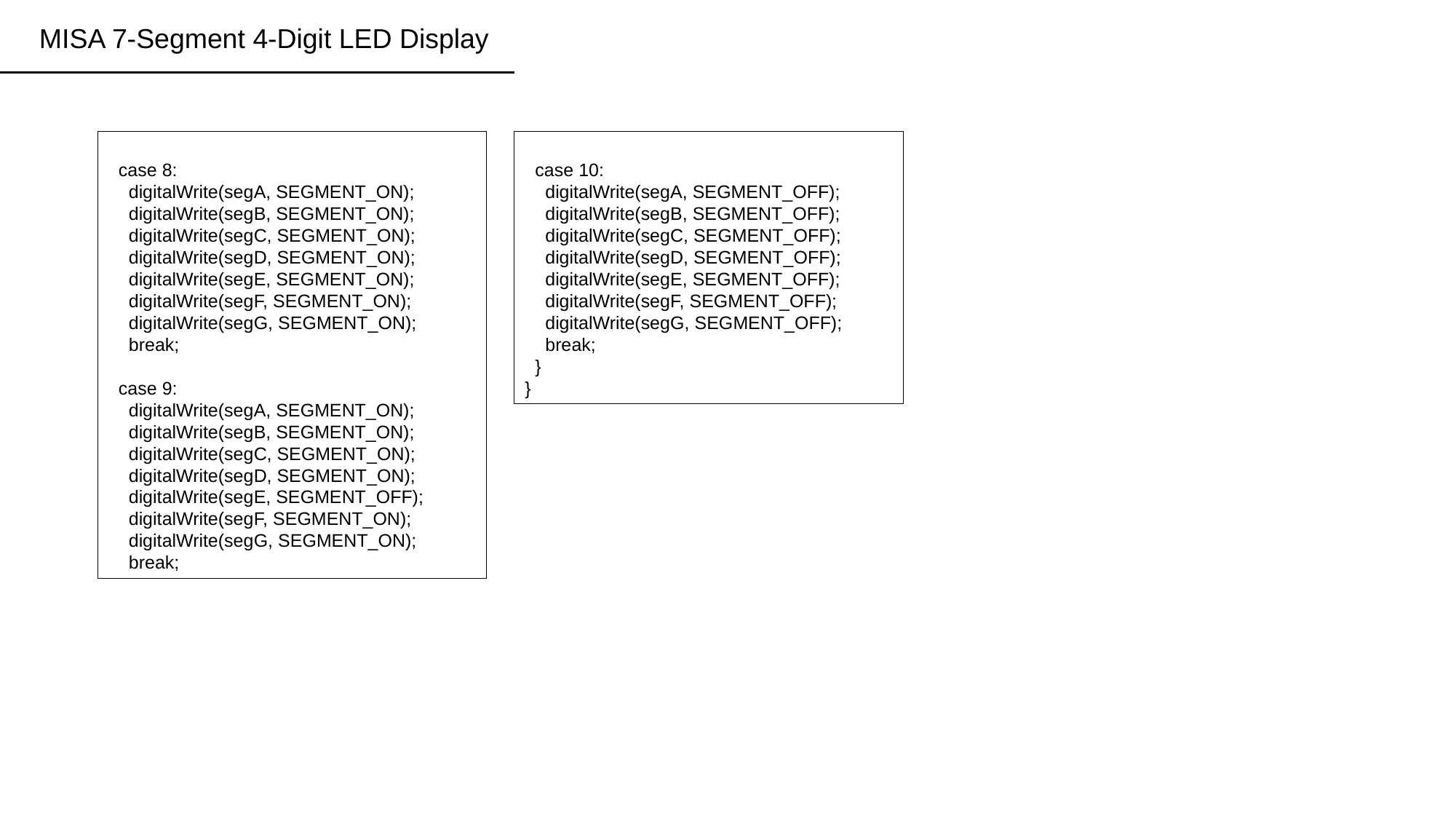

MISA 7-Segment 4-Digit LED Display

  case 8:
    digitalWrite(segA, SEGMENT_ON);
    digitalWrite(segB, SEGMENT_ON);
    digitalWrite(segC, SEGMENT_ON);
    digitalWrite(segD, SEGMENT_ON);
    digitalWrite(segE, SEGMENT_ON);
    digitalWrite(segF, SEGMENT_ON);
    digitalWrite(segG, SEGMENT_ON);
    break;

  case 9:
    digitalWrite(segA, SEGMENT_ON);
    digitalWrite(segB, SEGMENT_ON);
    digitalWrite(segC, SEGMENT_ON);
    digitalWrite(segD, SEGMENT_ON);
    digitalWrite(segE, SEGMENT_OFF);
    digitalWrite(segF, SEGMENT_ON);
    digitalWrite(segG, SEGMENT_ON);
    break;

  case 10:
    digitalWrite(segA, SEGMENT_OFF);
    digitalWrite(segB, SEGMENT_OFF);
    digitalWrite(segC, SEGMENT_OFF);
    digitalWrite(segD, SEGMENT_OFF);
    digitalWrite(segE, SEGMENT_OFF);
    digitalWrite(segF, SEGMENT_OFF);
    digitalWrite(segG, SEGMENT_OFF);
    break;
  }
}